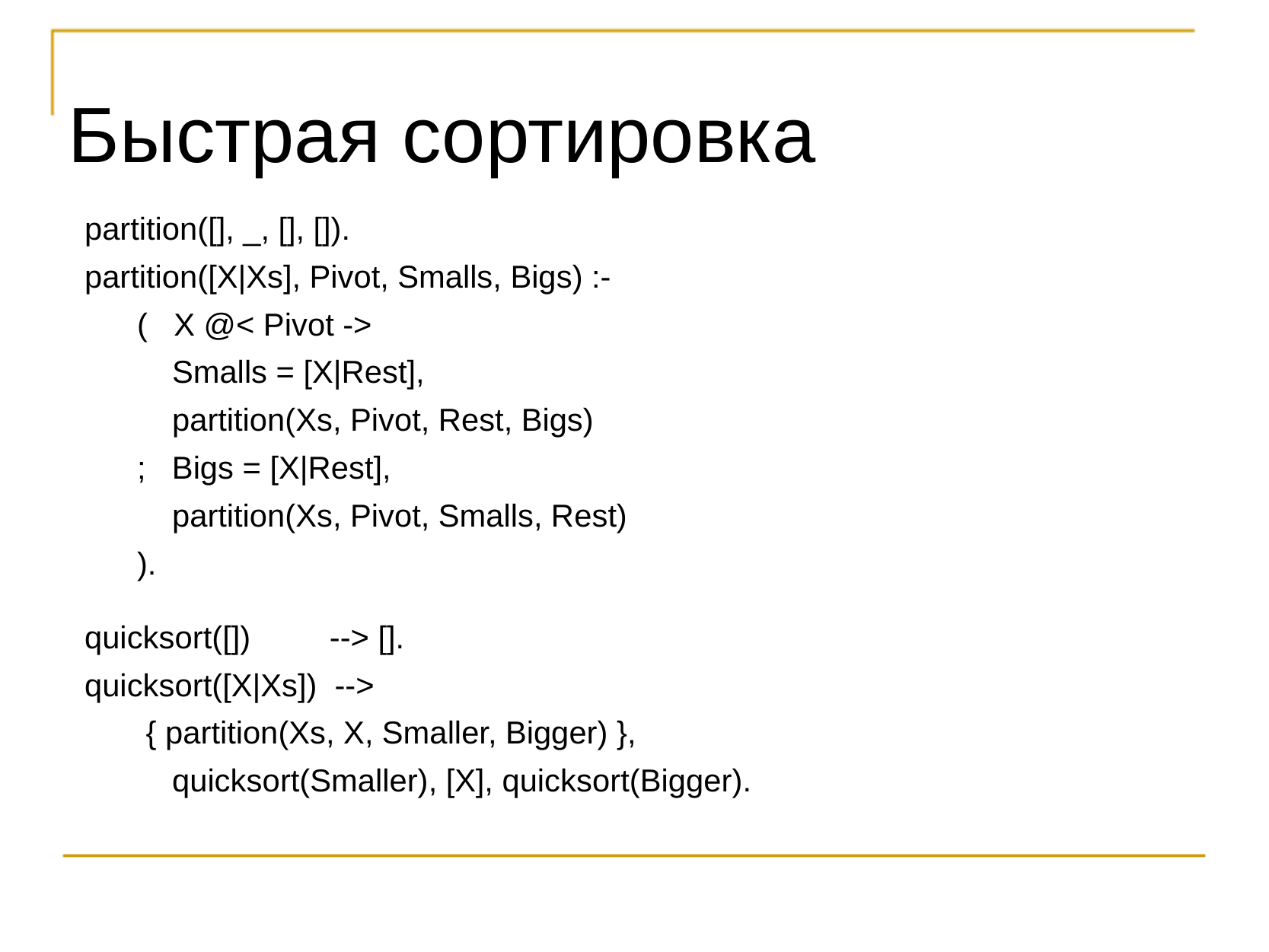

# Быстрая сортировка
partition([], _, [], []).
partition([X|Xs], Pivot, Smalls, Bigs) :-
      (   X @< Pivot ->
          Smalls = [X|Rest],
          partition(Xs, Pivot, Rest, Bigs)‏
      ;   Bigs = [X|Rest],
          partition(Xs, Pivot, Smalls, Rest)‏
      ).

quicksort([])         --> [].
quicksort([X|Xs])  -->
       { partition(Xs, X, Smaller, Bigger) },
          quicksort(Smaller), [X], quicksort(Bigger).